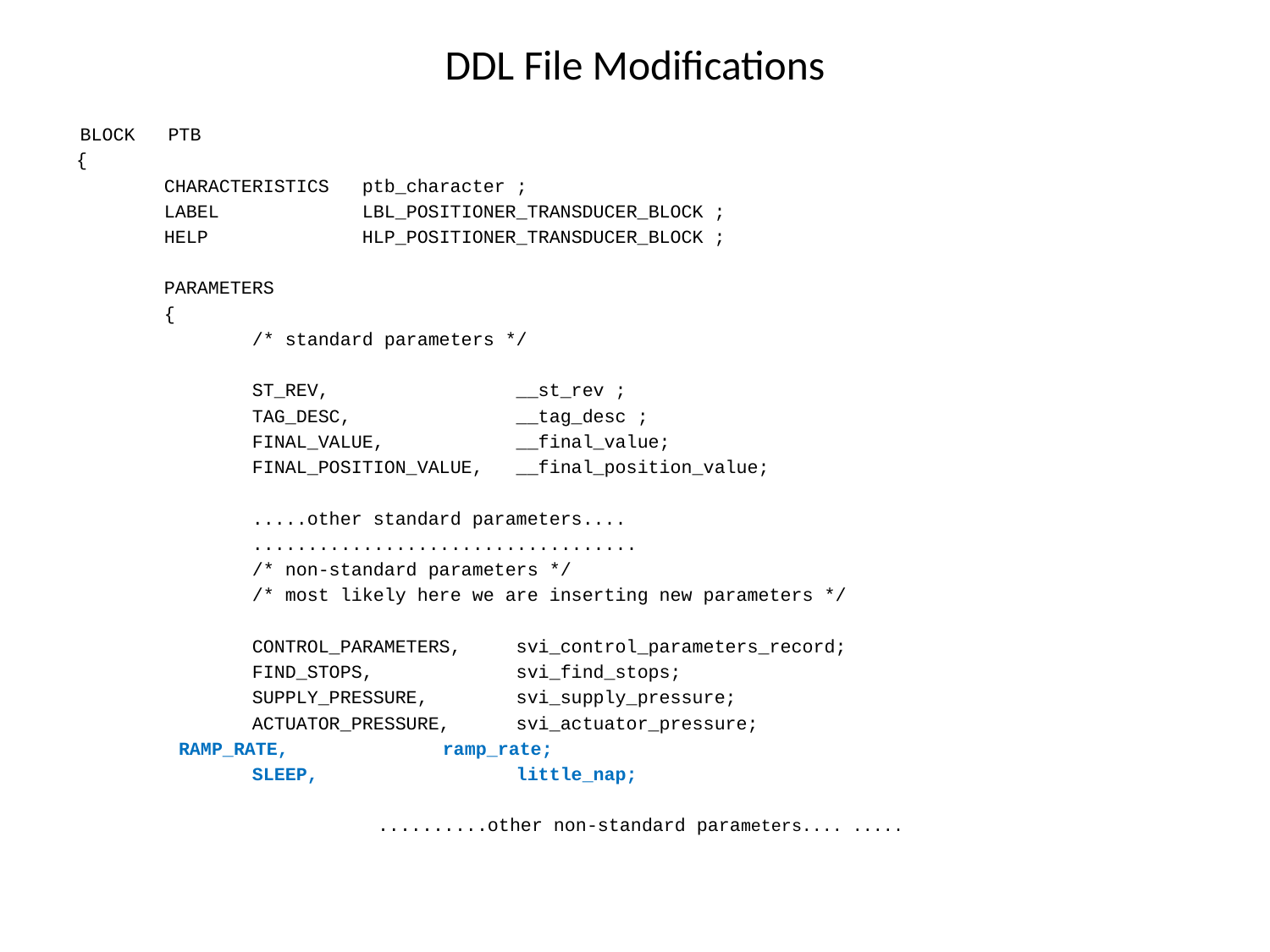

# DDL File Modifications
 BLOCK   PTB
{
        CHARACTERISTICS   ptb_character ;
        LABEL             LBL_POSITIONER_TRANSDUCER_BLOCK ;
        HELP              HLP_POSITIONER_TRANSDUCER_BLOCK ;

        PARAMETERS
        {
                /* standard parameters */

                ST_REV,                 __st_rev ;
                TAG_DESC,               __tag_desc ;
                FINAL_VALUE,            __final_value;
                FINAL_POSITION_VALUE,   __final_position_value;

                .....other standard parameters....
                ...................................
                /* non-standard parameters */
                /* most likely here we are inserting new parameters */

                CONTROL_PARAMETERS,     svi_control_parameters_record;
                FIND_STOPS,             svi_find_stops;
                SUPPLY_PRESSURE,        svi_supply_pressure;
                ACTUATOR_PRESSURE,      svi_actuator_pressure;
	       RAMP_RATE,              ramp_rate;
                SLEEP,                  little_nap;

 ..........other non-standard parameters.... .....